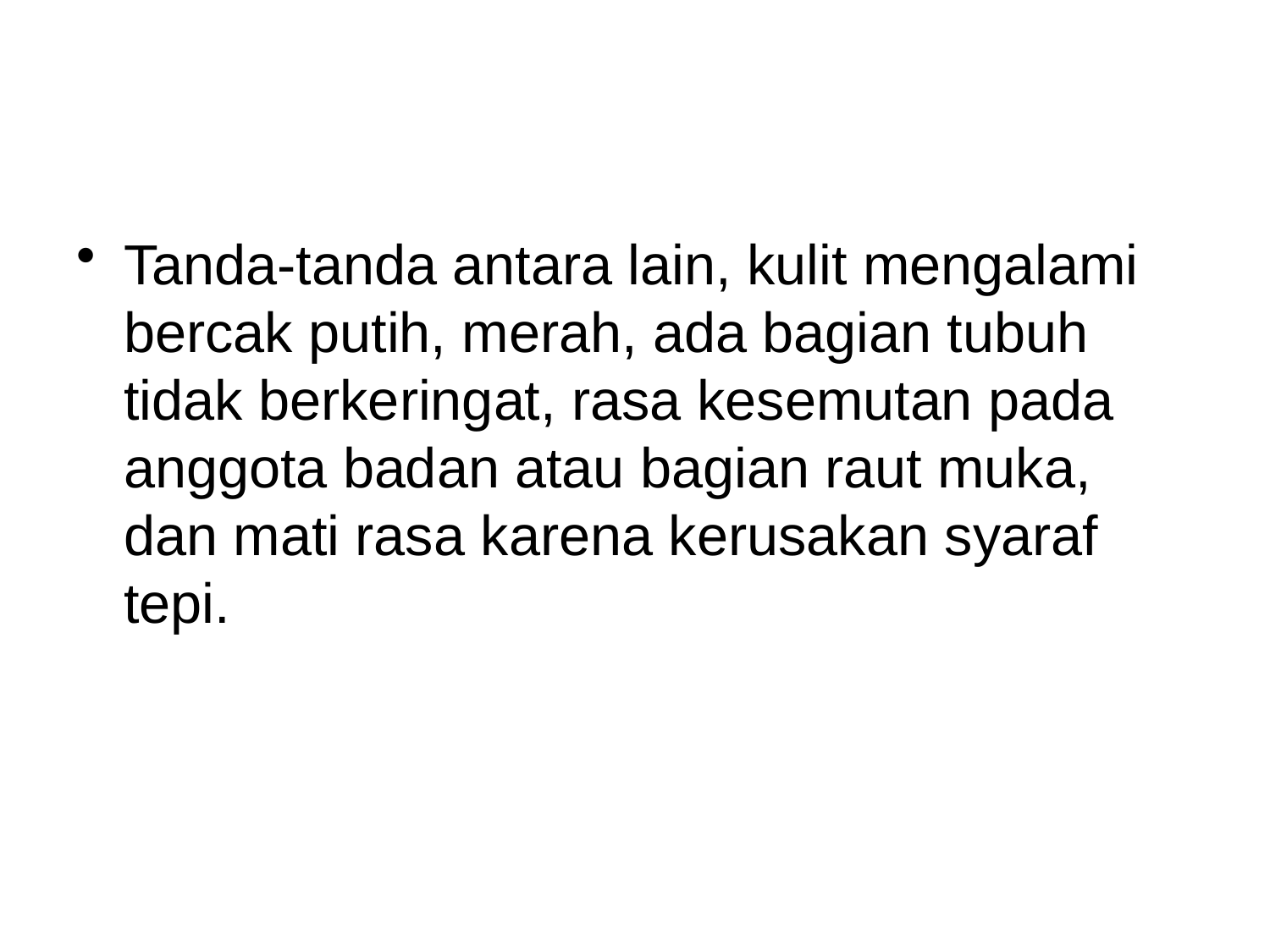

#
Tanda-tanda antara lain, kulit mengalami bercak putih, merah, ada bagian tubuh tidak berkeringat, rasa kesemutan pada anggota badan atau bagian raut muka, dan mati rasa karena kerusakan syaraf tepi.